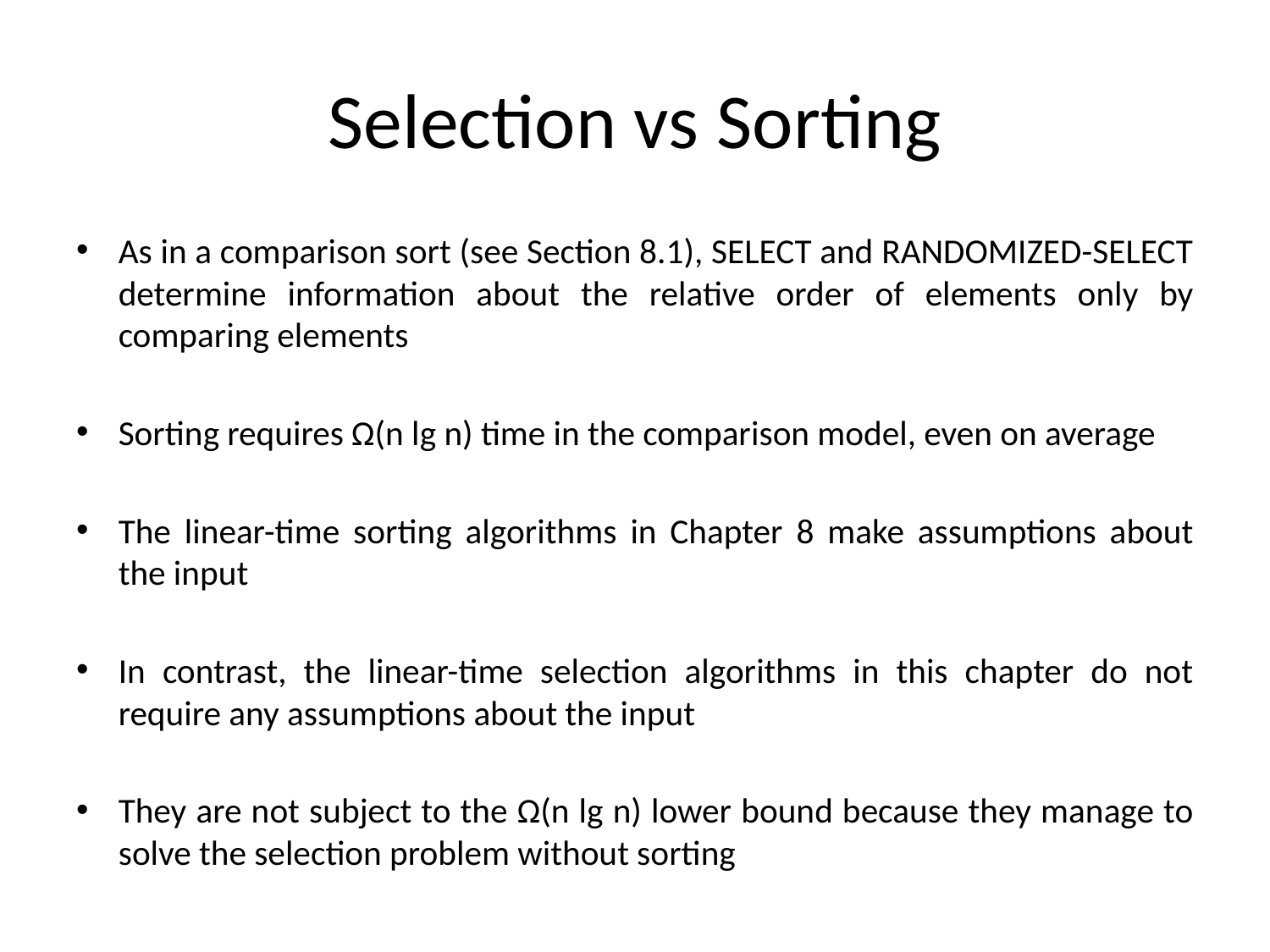

# Selection vs Sorting
As in a comparison sort (see Section 8.1), SELECT and RANDOMIZED-SELECT determine information about the relative order of elements only by comparing elements

Sorting requires Ω(n lg n) time in the comparison model, even on average

The linear-time sorting algorithms in Chapter 8 make assumptions about the input

In contrast, the linear-time selection algorithms in this chapter do not require any assumptions about the input

They are not subject to the Ω(n lg n) lower bound because they manage to solve the selection problem without sorting